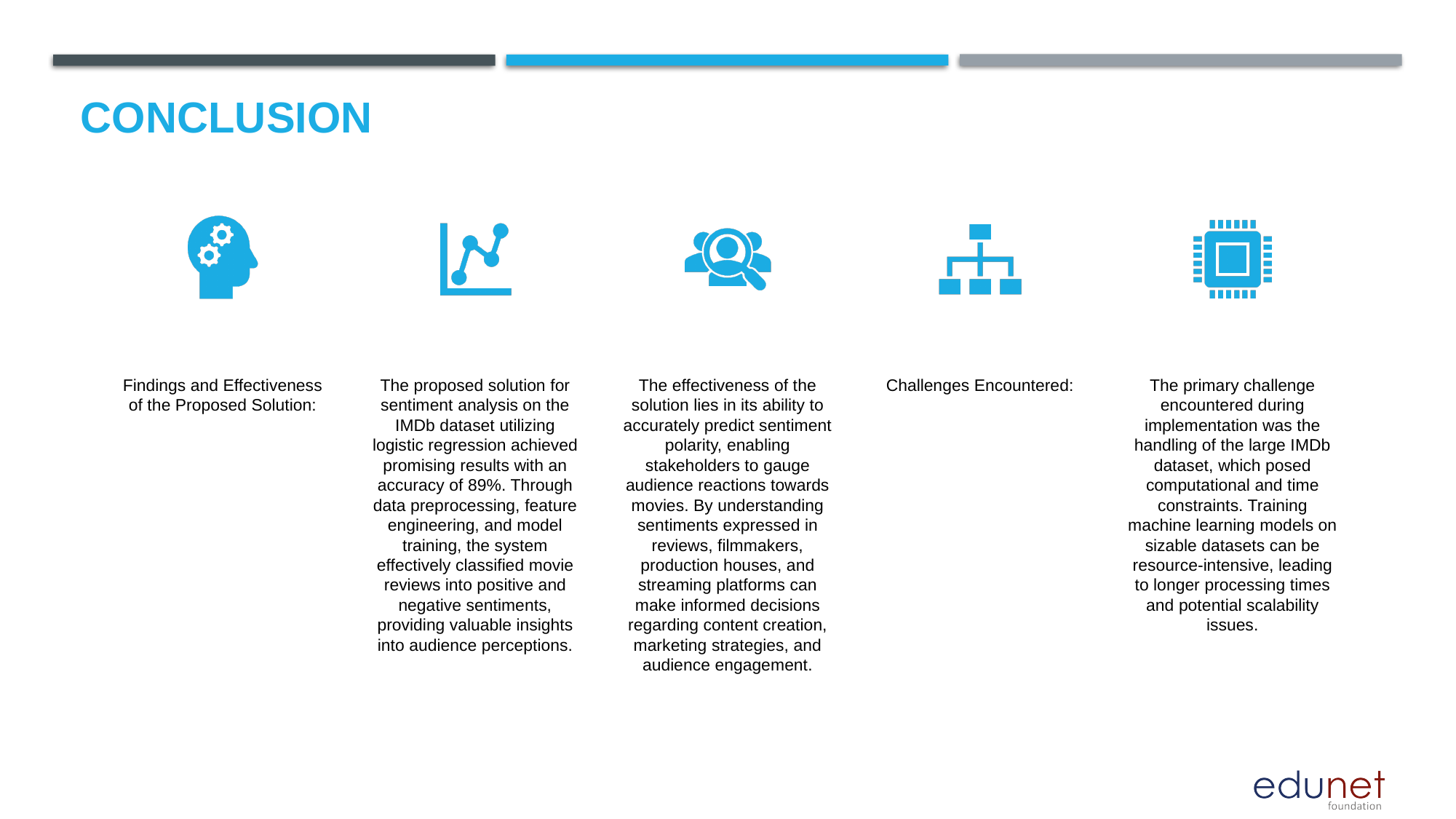

# Conclusion
Findings and Effectiveness of the Proposed Solution:
The proposed solution for sentiment analysis on the IMDb dataset utilizing logistic regression achieved promising results with an accuracy of 89%. Through data preprocessing, feature engineering, and model training, the system effectively classified movie reviews into positive and negative sentiments, providing valuable insights into audience perceptions.
The effectiveness of the solution lies in its ability to accurately predict sentiment polarity, enabling stakeholders to gauge audience reactions towards movies. By understanding sentiments expressed in reviews, filmmakers, production houses, and streaming platforms can make informed decisions regarding content creation, marketing strategies, and audience engagement.
Challenges Encountered:
The primary challenge encountered during implementation was the handling of the large IMDb dataset, which posed computational and time constraints. Training machine learning models on sizable datasets can be resource-intensive, leading to longer processing times and potential scalability issues.